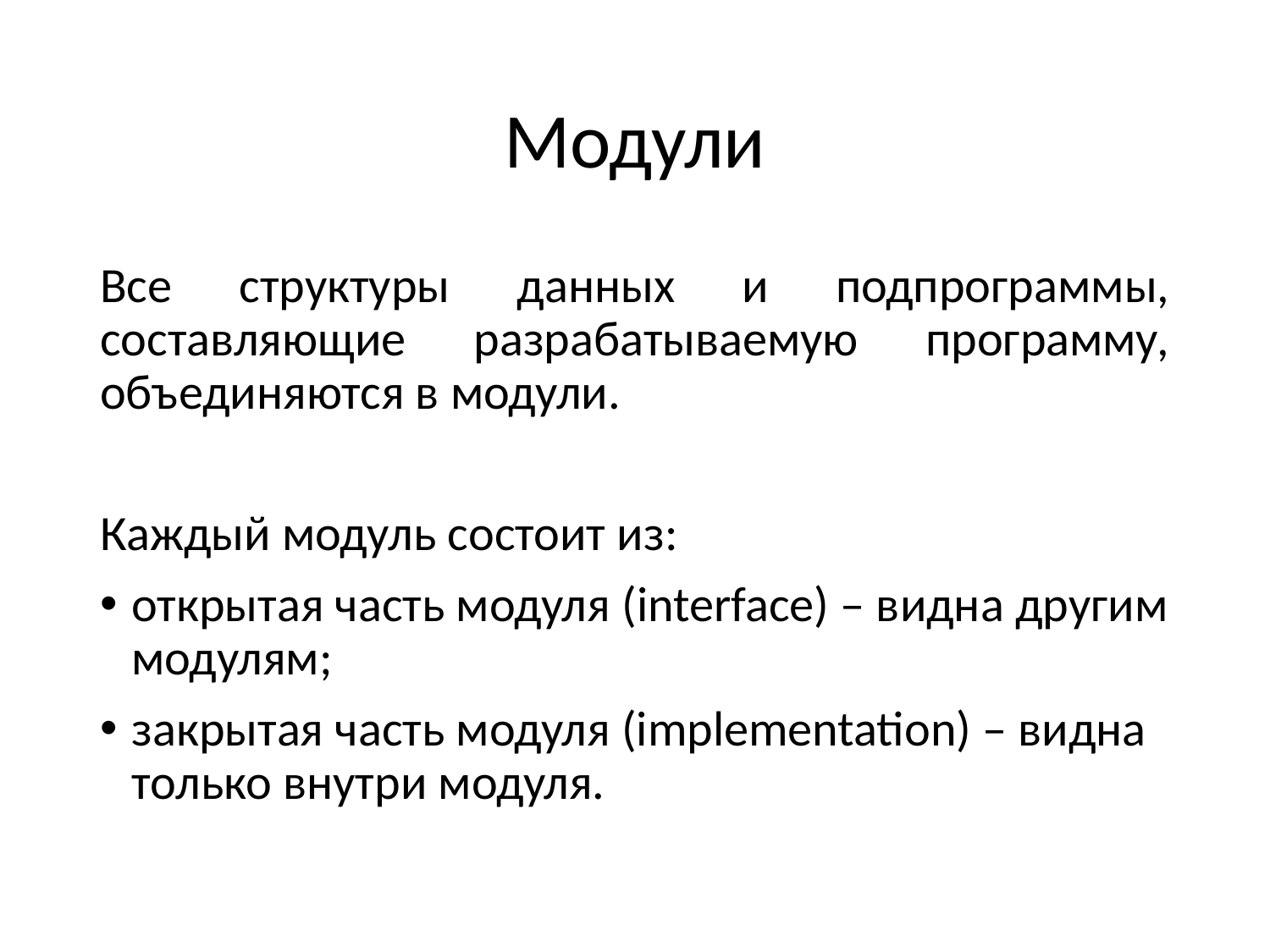

# Модули
Все структуры данных и подпрограммы, составляющие разрабатываемую программу, объединяются в модули.

Каждый модуль состоит из:
открытая часть модуля (interface) – видна другим модулям;
закрытая часть модуля (implementation) – видна только внутри модуля.